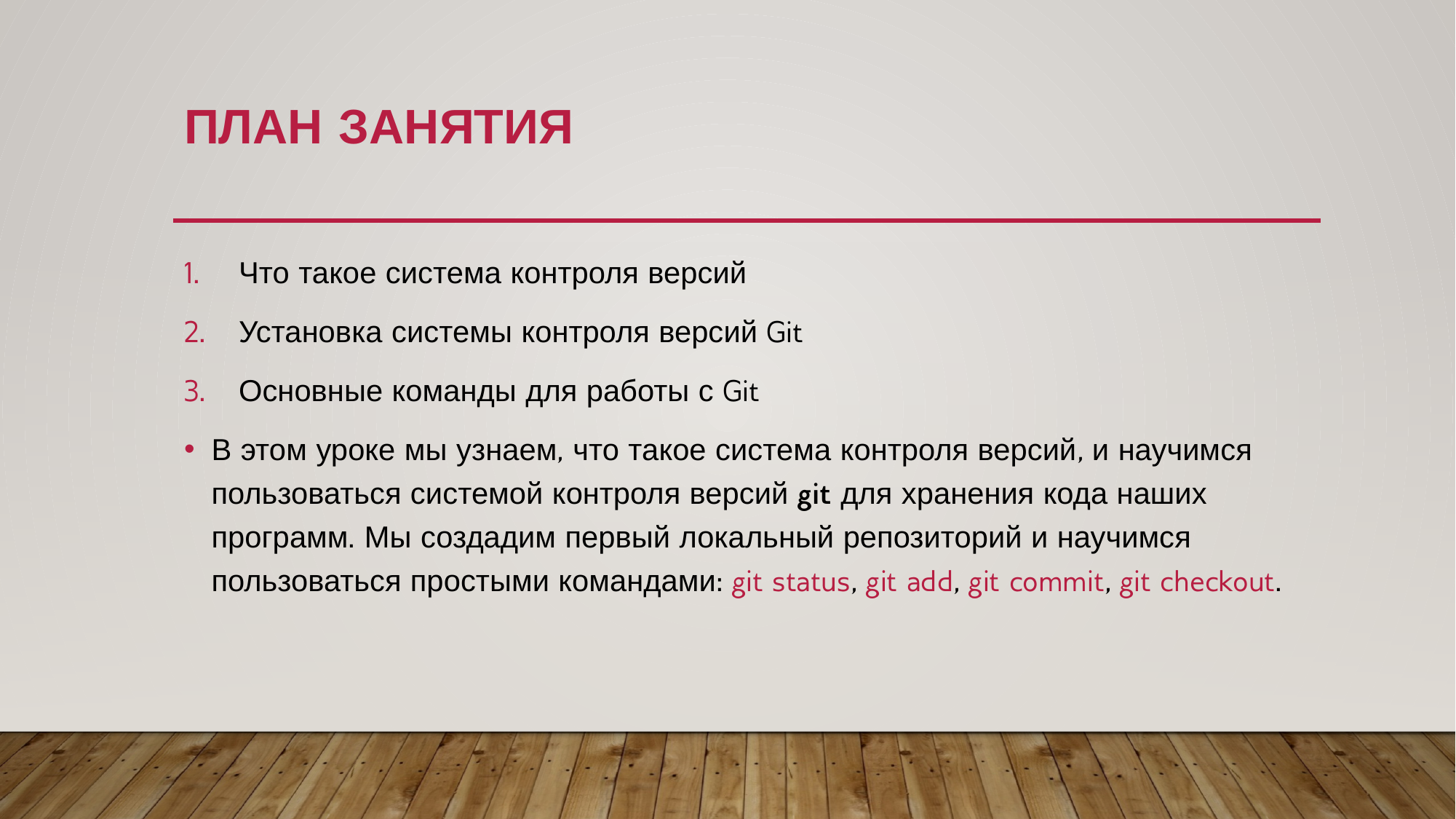

# План занятия
Что такое система контроля версий
Установка системы контроля версий Git
Основные команды для работы с Git
В этом уроке мы узнаем, что такое система контроля версий, и научимся пользоваться системой контроля версий git для хранения кода наших программ. Мы создадим первый локальный репозиторий и научимся пользоваться простыми командами: git status, git add, git commit, git checkout.